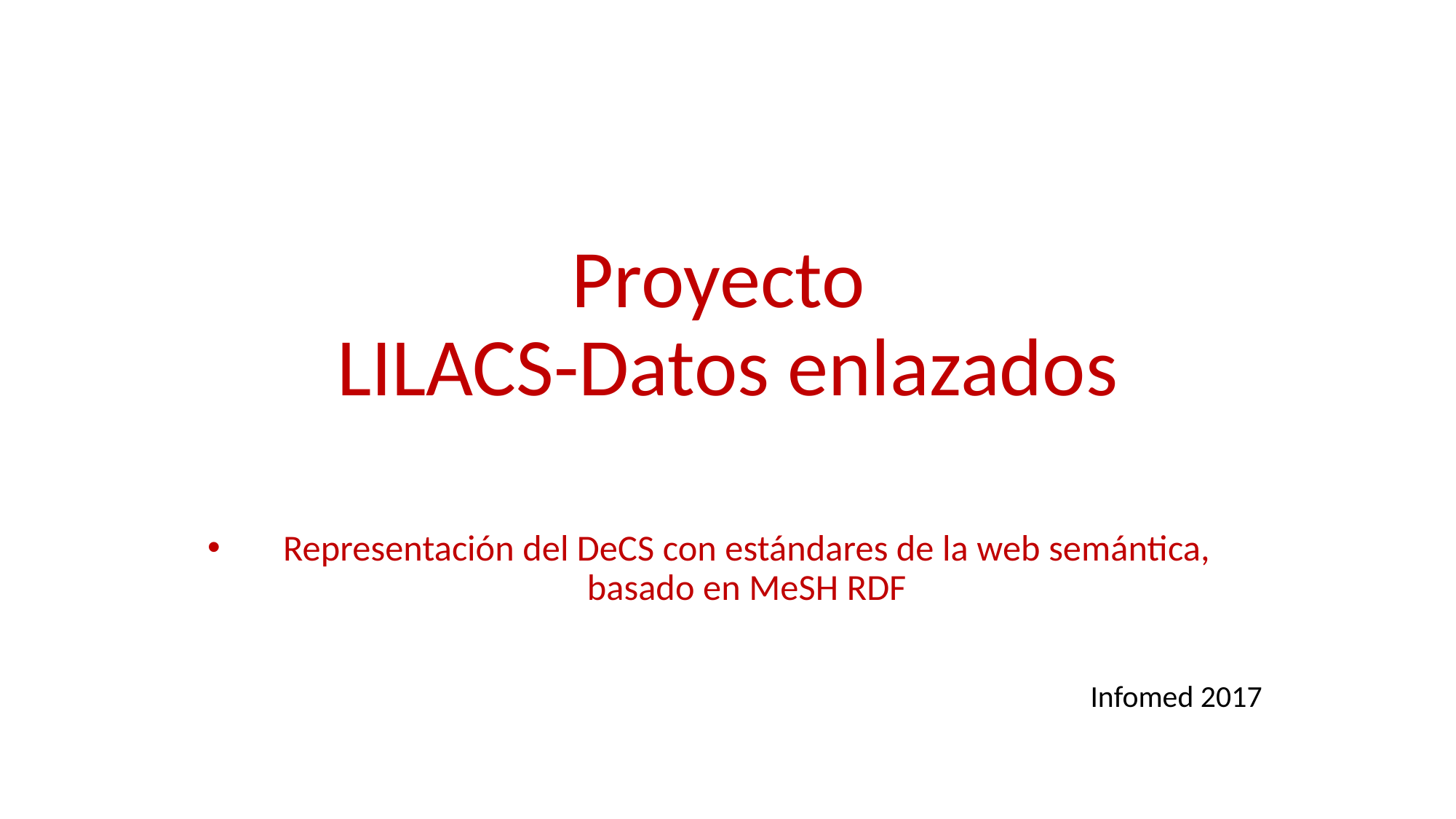

# Proyecto LILACS-Datos enlazados
Representación del DeCS con estándares de la web semántica, basado en MeSH RDF

Infomed 2017